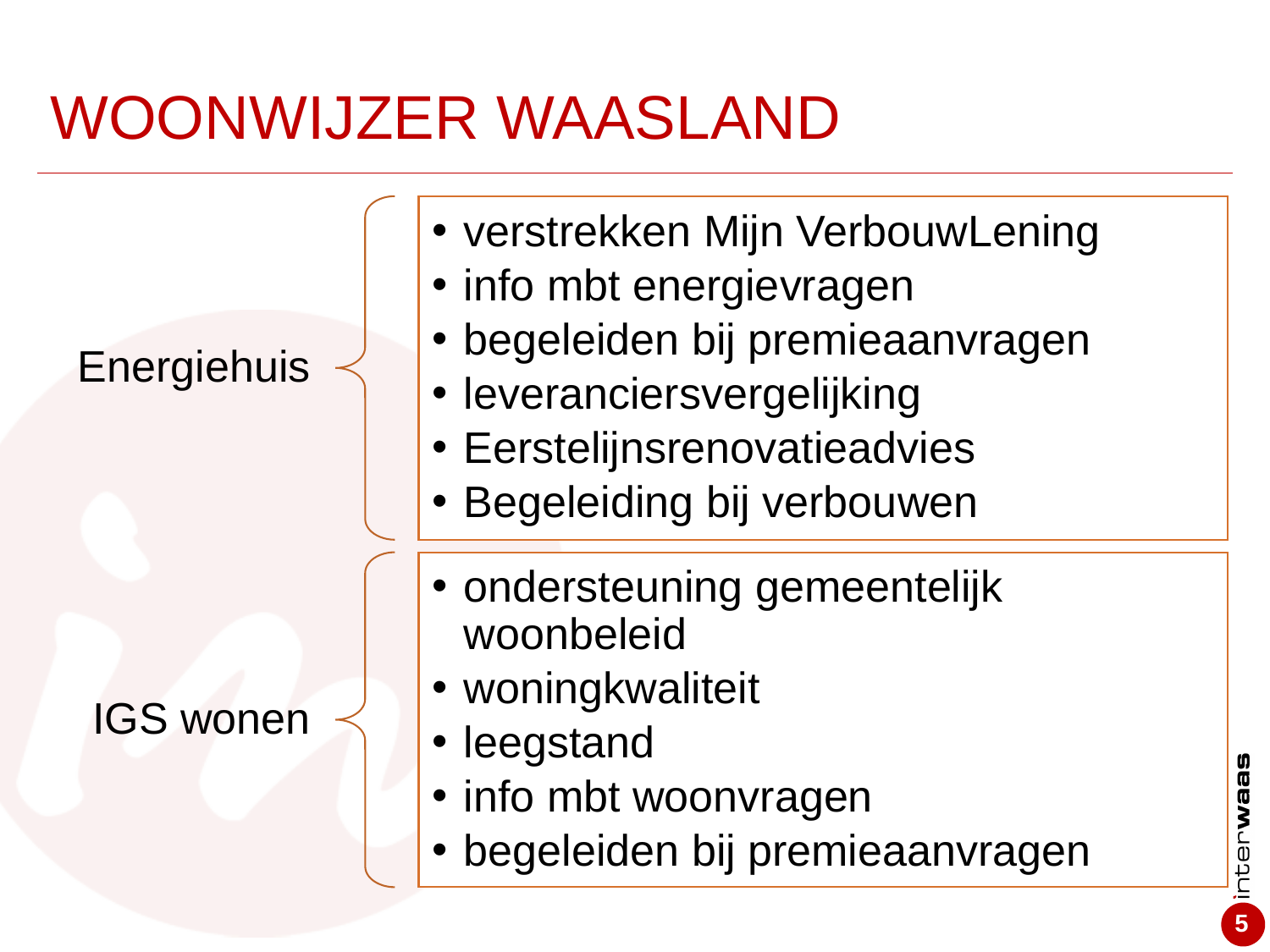

# Woonwijzer waasland
Energiehuis
verstrekken Mijn VerbouwLening
info mbt energievragen
begeleiden bij premieaanvragen
leveranciersvergelijking
Eerstelijnsrenovatieadvies
Begeleiding bij verbouwen
IGS wonen
ondersteuning gemeentelijk     woonbeleid
woningkwaliteit
leegstand
info mbt woonvragen
begeleiden bij premieaanvragen